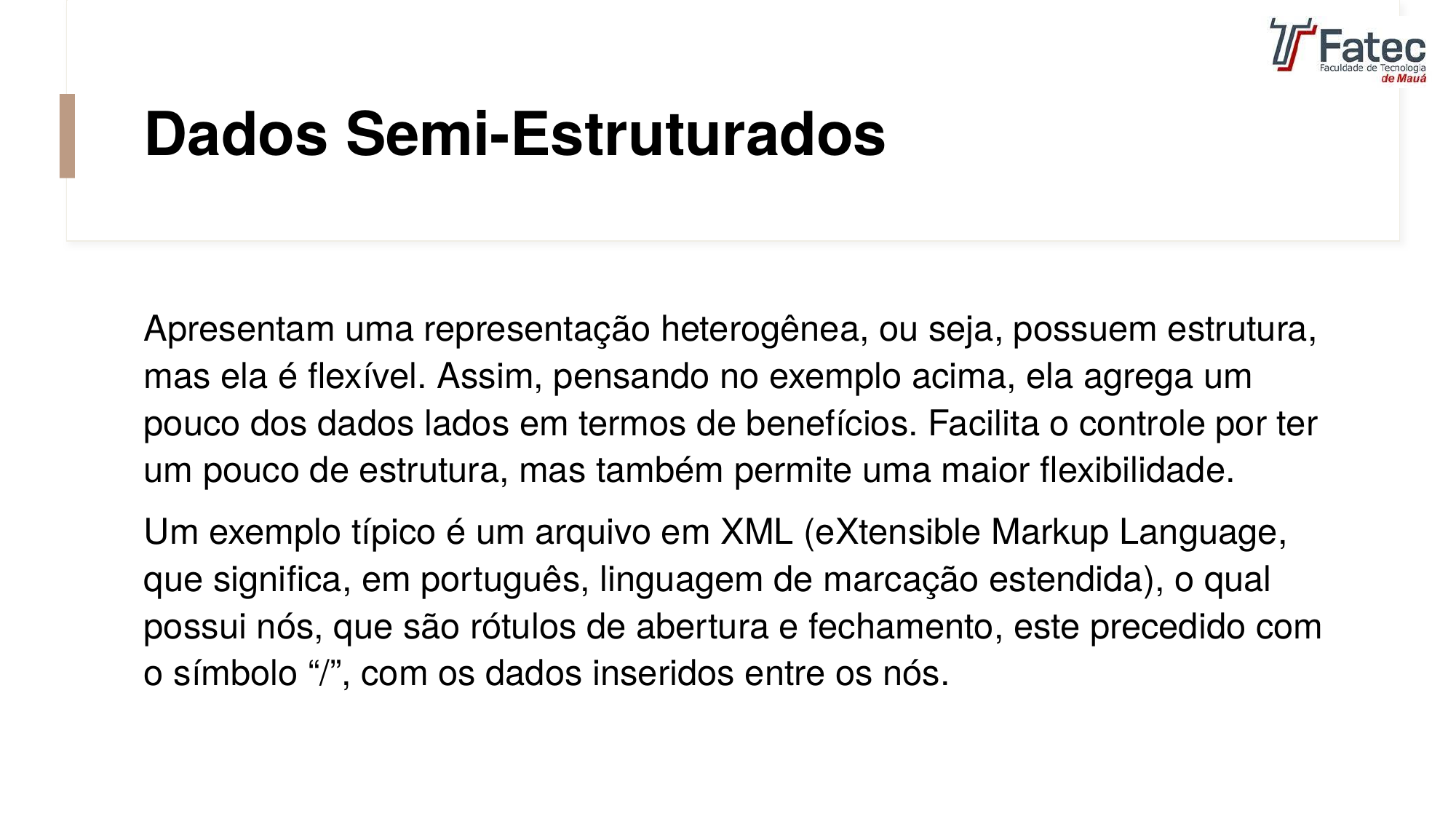

# Dados Semi-Estruturados
Apresentam uma representação heterogênea, ou seja, possuem estrutura, mas ela é flexível. Assim, pensando no exemplo acima, ela agrega um pouco dos dados lados em termos de benefícios. Facilita o controle por ter um pouco de estrutura, mas também permite uma maior flexibilidade.
Um exemplo típico é um arquivo em XML (eXtensible Markup Language, que significa, em português, linguagem de marcação estendida), o qual possui nós, que são rótulos de abertura e fechamento, este precedido com o símbolo “/”, com os dados inseridos entre os nós.